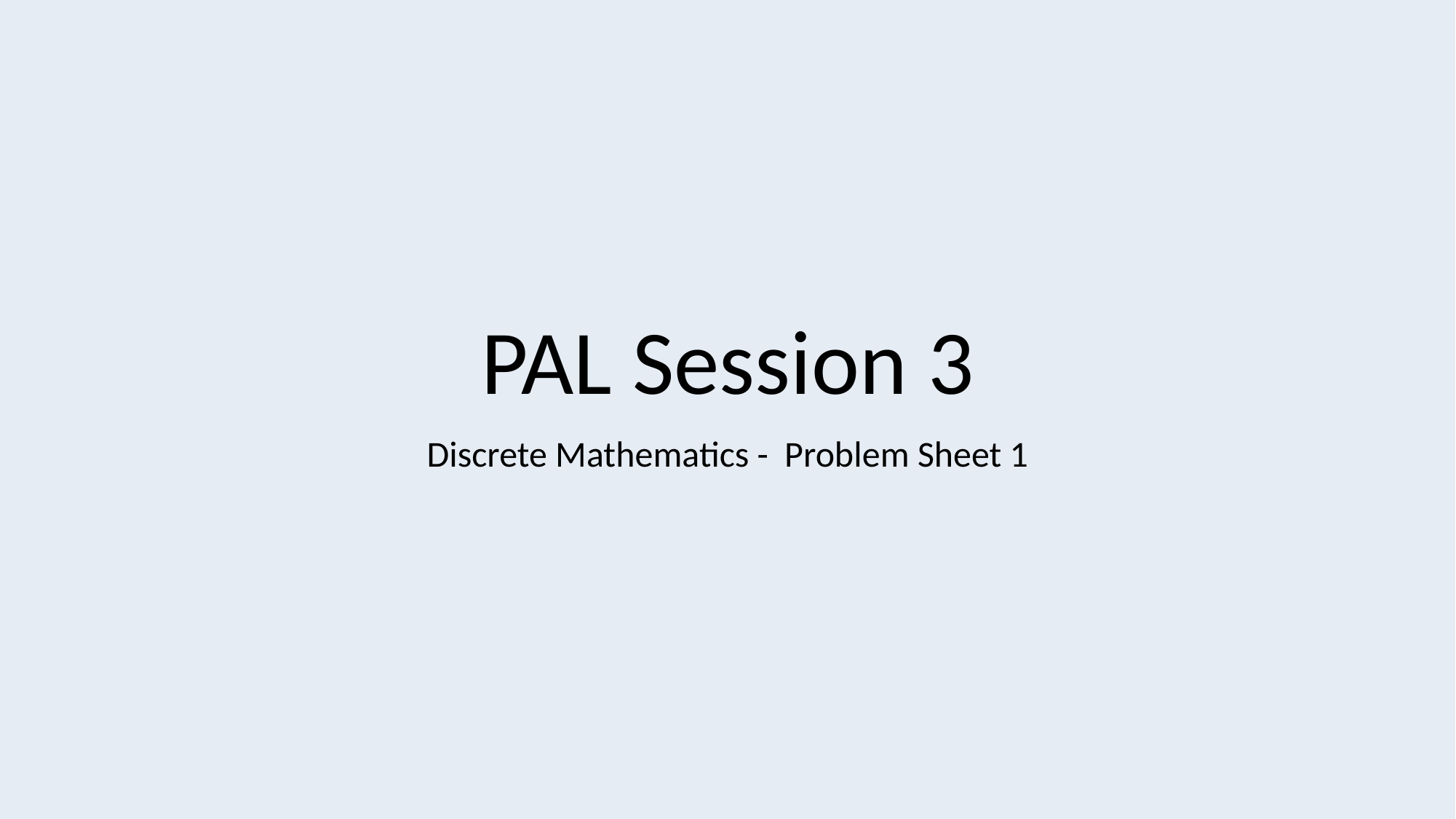

# PAL Session 3
Discrete Mathematics -  Problem Sheet 1